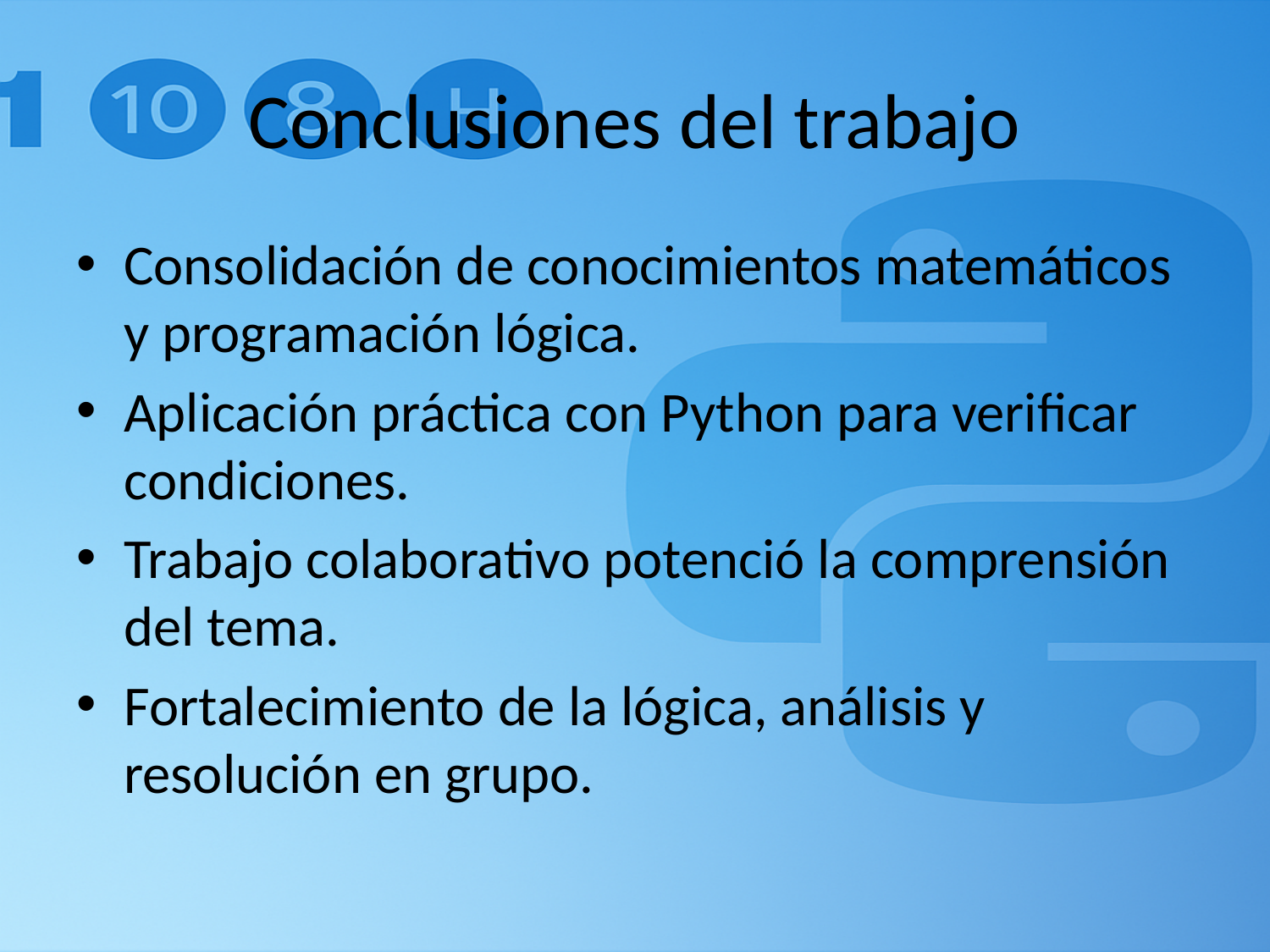

# Conclusiones del trabajo
Consolidación de conocimientos matemáticos y programación lógica.
Aplicación práctica con Python para verificar condiciones.
Trabajo colaborativo potenció la comprensión del tema.
Fortalecimiento de la lógica, análisis y resolución en grupo.